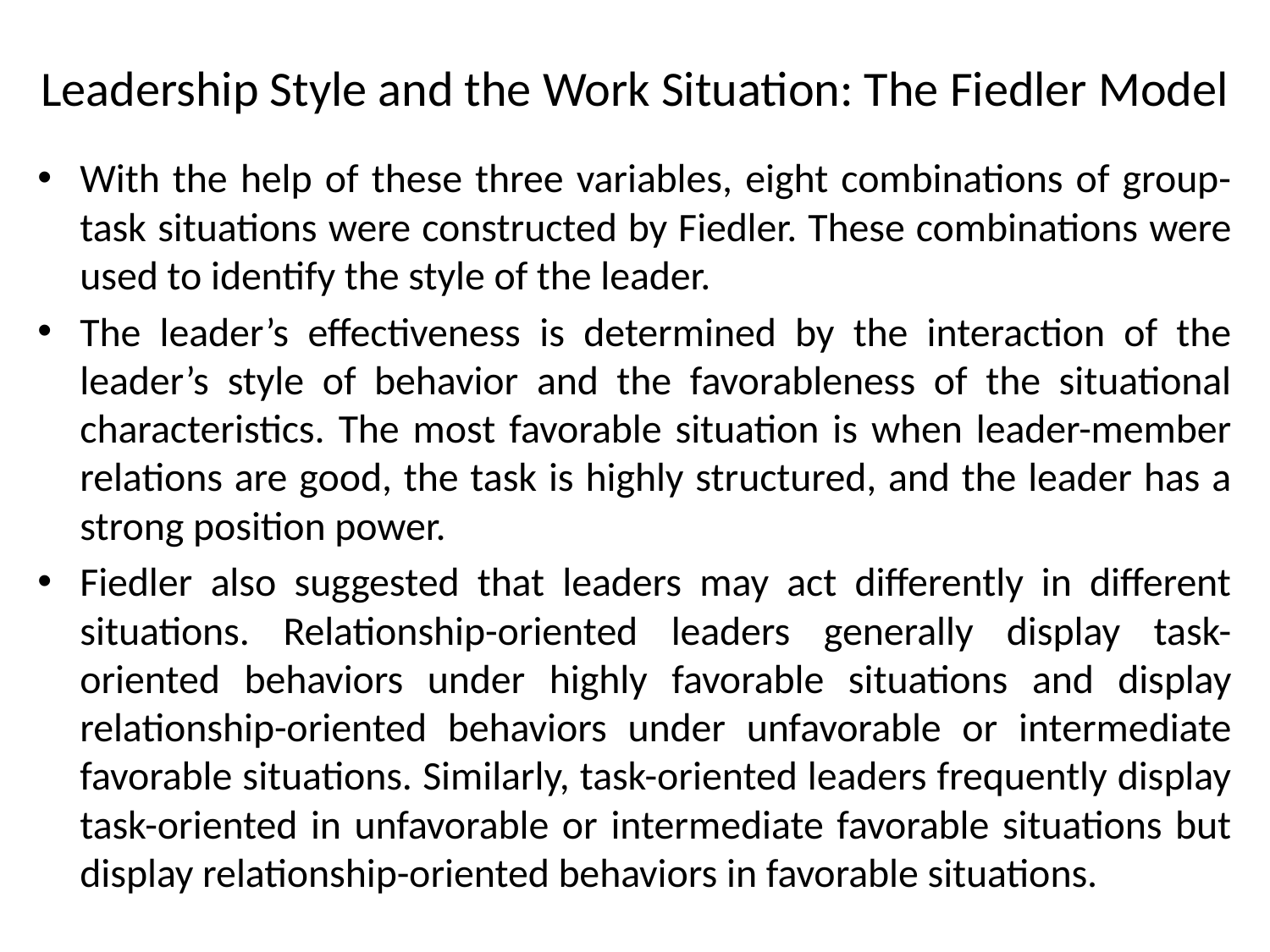

# Leadership Style and the Work Situation: The Fiedler Model
With the help of these three variables, eight combinations of group-task situations were constructed by Fiedler. These combinations were used to identify the style of the leader.
The leader’s effectiveness is determined by the interaction of the leader’s style of behavior and the favorableness of the situational characteristics. The most favorable situation is when leader-member relations are good, the task is highly structured, and the leader has a strong position power.
Fiedler also suggested that leaders may act differently in different situations. Relationship-oriented leaders generally display task-oriented behaviors under highly favorable situations and display relationship-oriented behaviors under unfavorable or intermediate favorable situations. Similarly, task-oriented leaders frequently display task-oriented in unfavorable or intermediate favorable situations but display relationship-oriented behaviors in favorable situations.